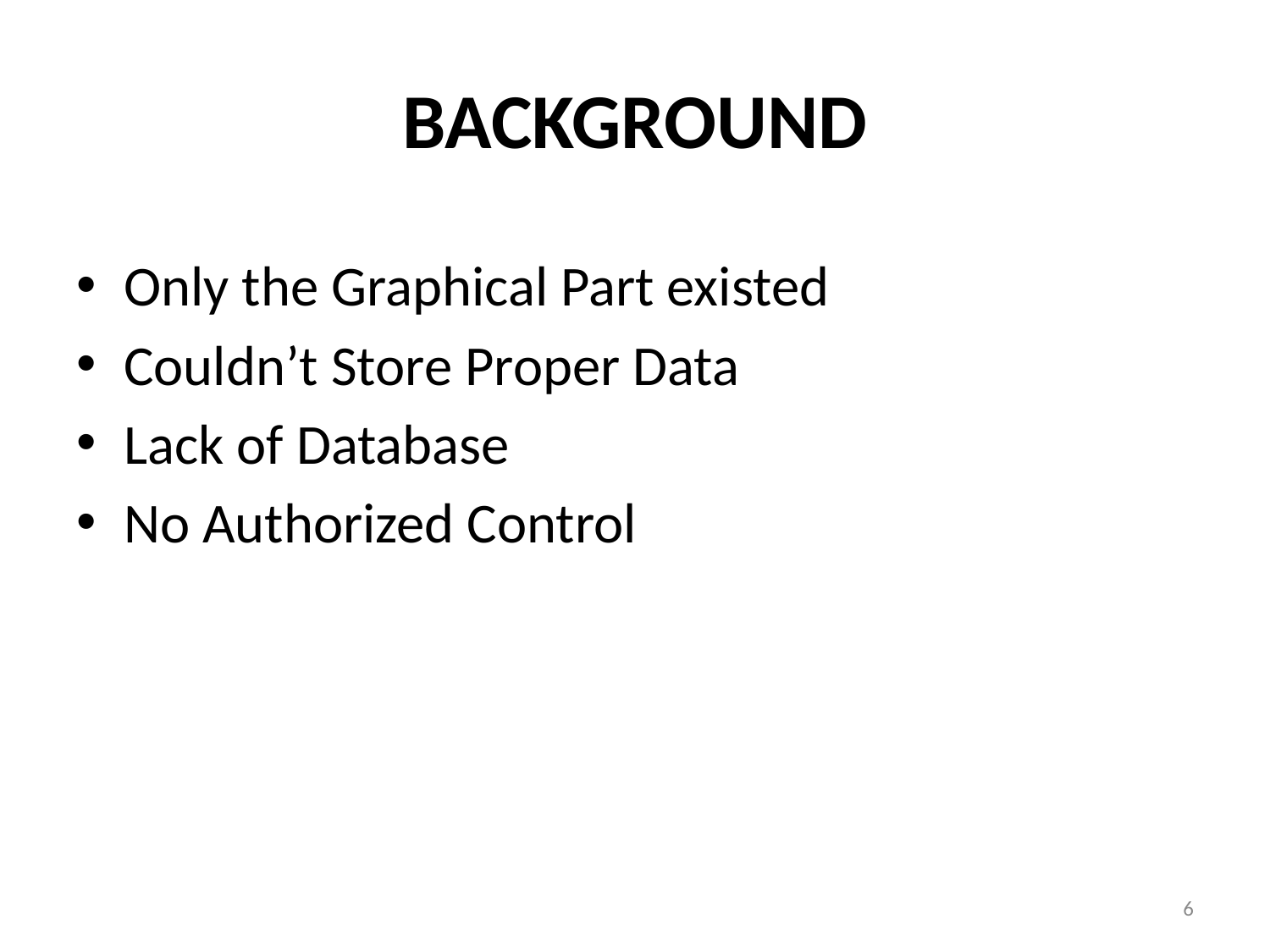

# background
Only the Graphical Part existed
Couldn’t Store Proper Data
Lack of Database
No Authorized Control

6